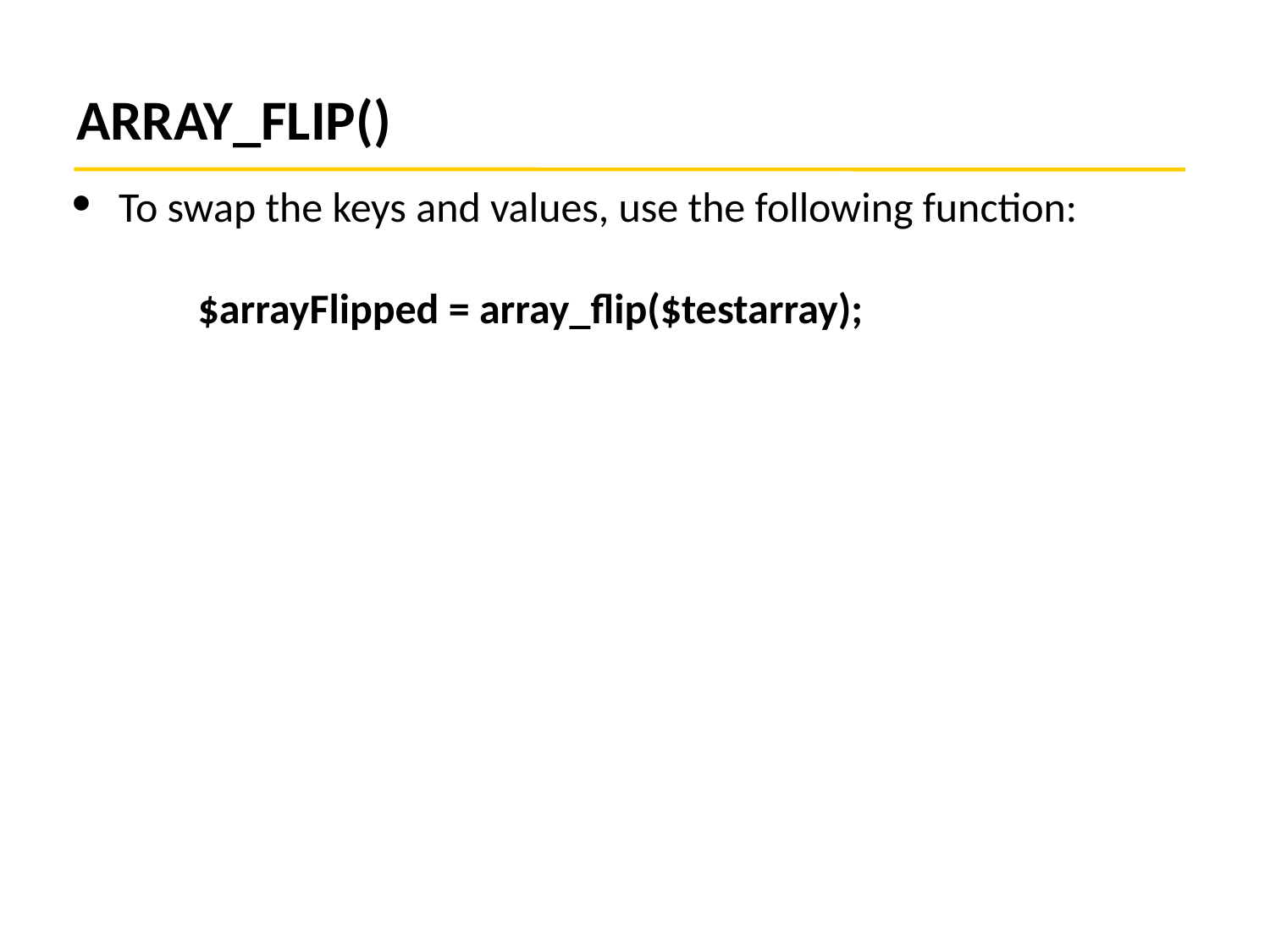

# ARRAY_FLIP()
To swap the keys and values, use the following function:

	$arrayFlipped = array_flip($testarray);